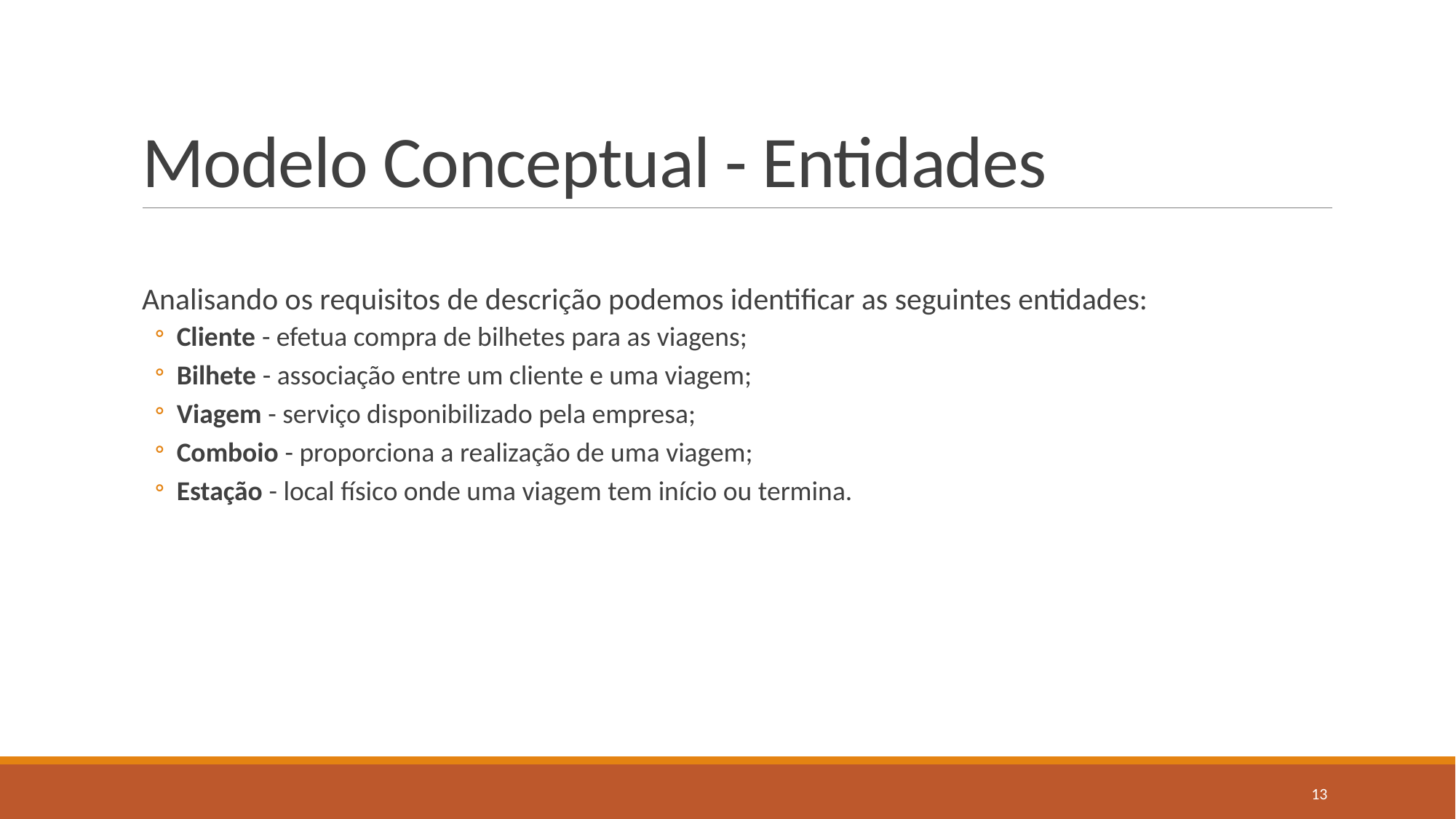

# Modelo Conceptual - Entidades

Analisando os requisitos de descrição podemos identificar as seguintes entidades:
Cliente - efetua compra de bilhetes para as viagens;
Bilhete - associação entre um cliente e uma viagem;
Viagem - serviço disponibilizado pela empresa;
Comboio - proporciona a realização de uma viagem;
Estação - local físico onde uma viagem tem início ou termina.
13